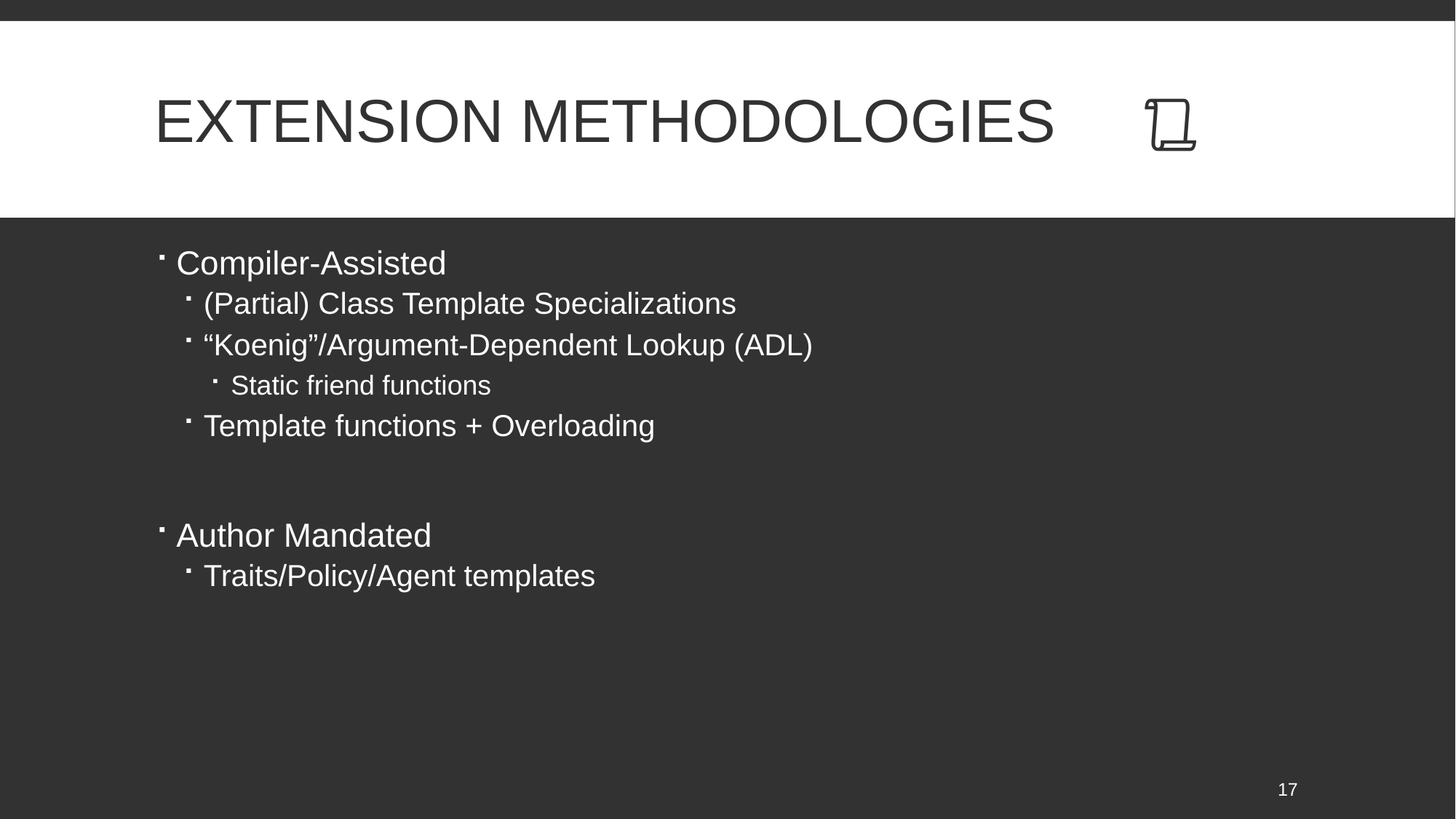

# Extension Methodologies     📜
Compiler-Assisted
(Partial) Class Template Specializations
“Koenig”/Argument-Dependent Lookup (ADL)
Static friend functions
Template functions + Overloading

Author Mandated
Traits/Policy/Agent templates
17